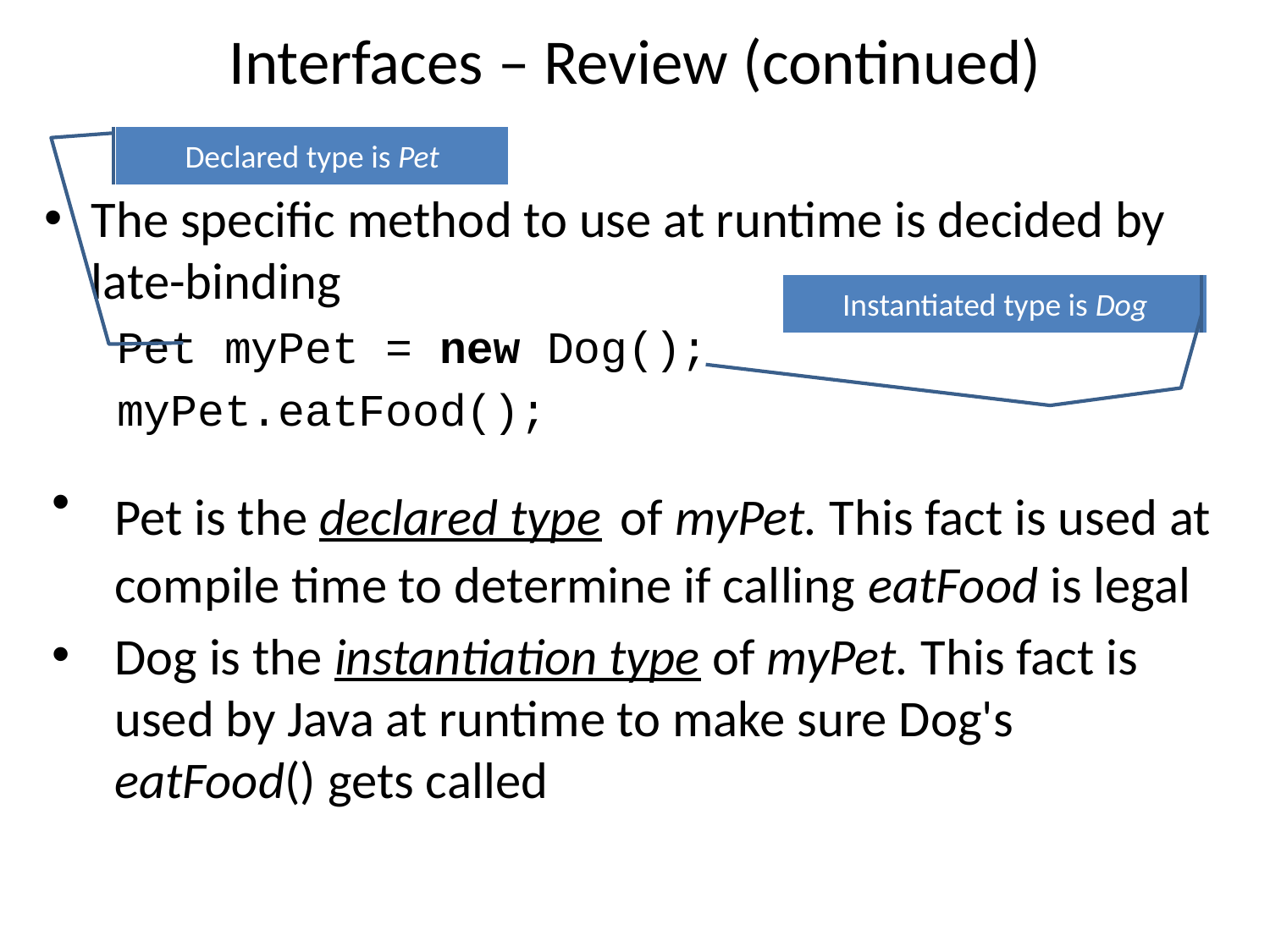

# Interfaces – Review (continued)
Declared type is Pet
The specific method to use at runtime is decided by late-binding
	 Pet myPet = new Dog();
	 myPet.eatFood();
Pet is the declared type of myPet. This fact is used at compile time to determine if calling eatFood is legal
Dog is the instantiation type of myPet. This fact is used by Java at runtime to make sure Dog's eatFood() gets called

Instantiated type is Dog